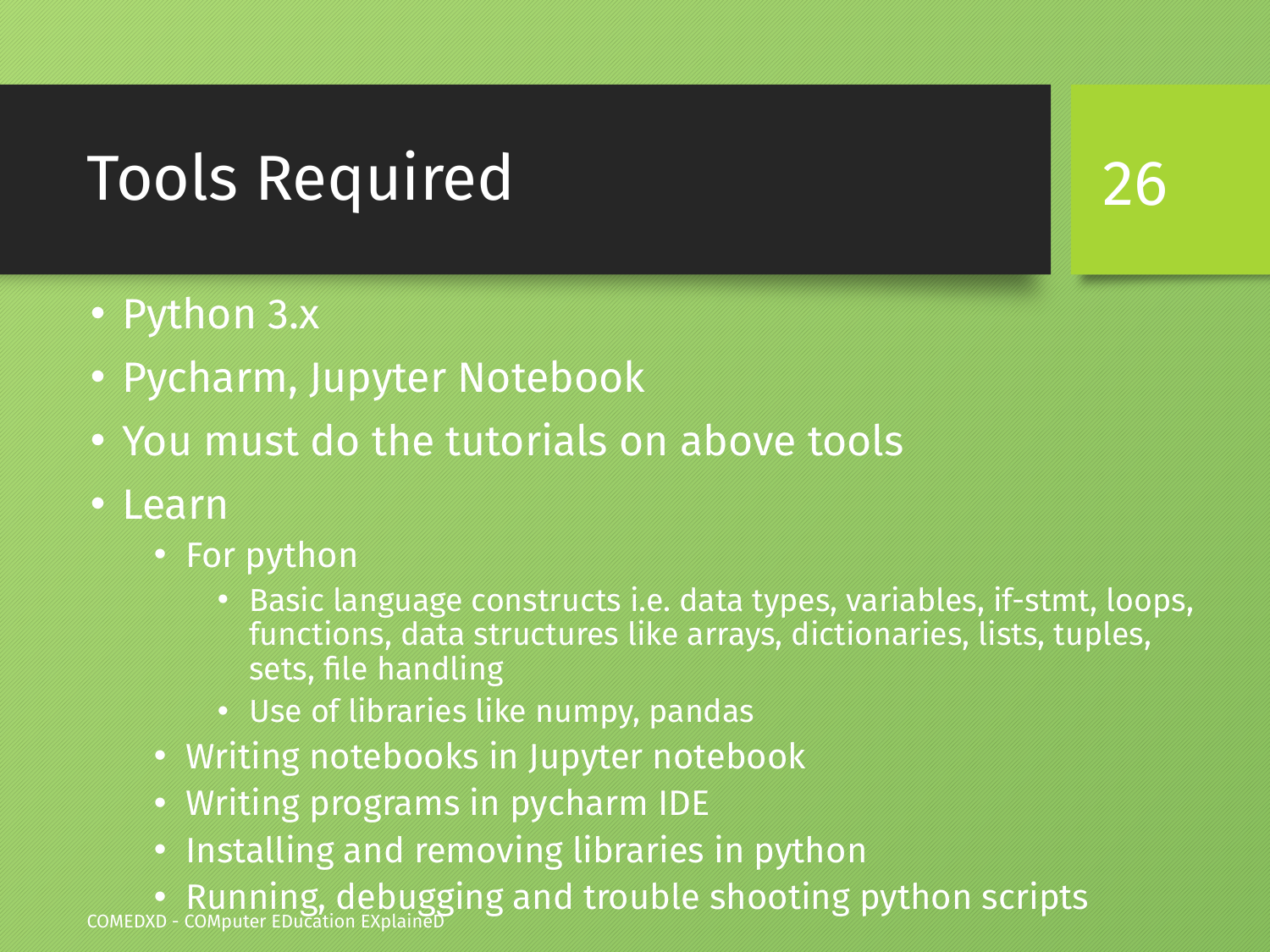

# Tools Required
26
Python 3.x
Pycharm, Jupyter Notebook
You must do the tutorials on above tools
Learn
For python
Basic language constructs i.e. data types, variables, if-stmt, loops, functions, data structures like arrays, dictionaries, lists, tuples, sets, file handling
Use of libraries like numpy, pandas
Writing notebooks in Jupyter notebook
Writing programs in pycharm IDE
Installing and removing libraries in python
Running, debugging and trouble shooting python scripts
COMEDXD - COMputer EDucation EXplaineD